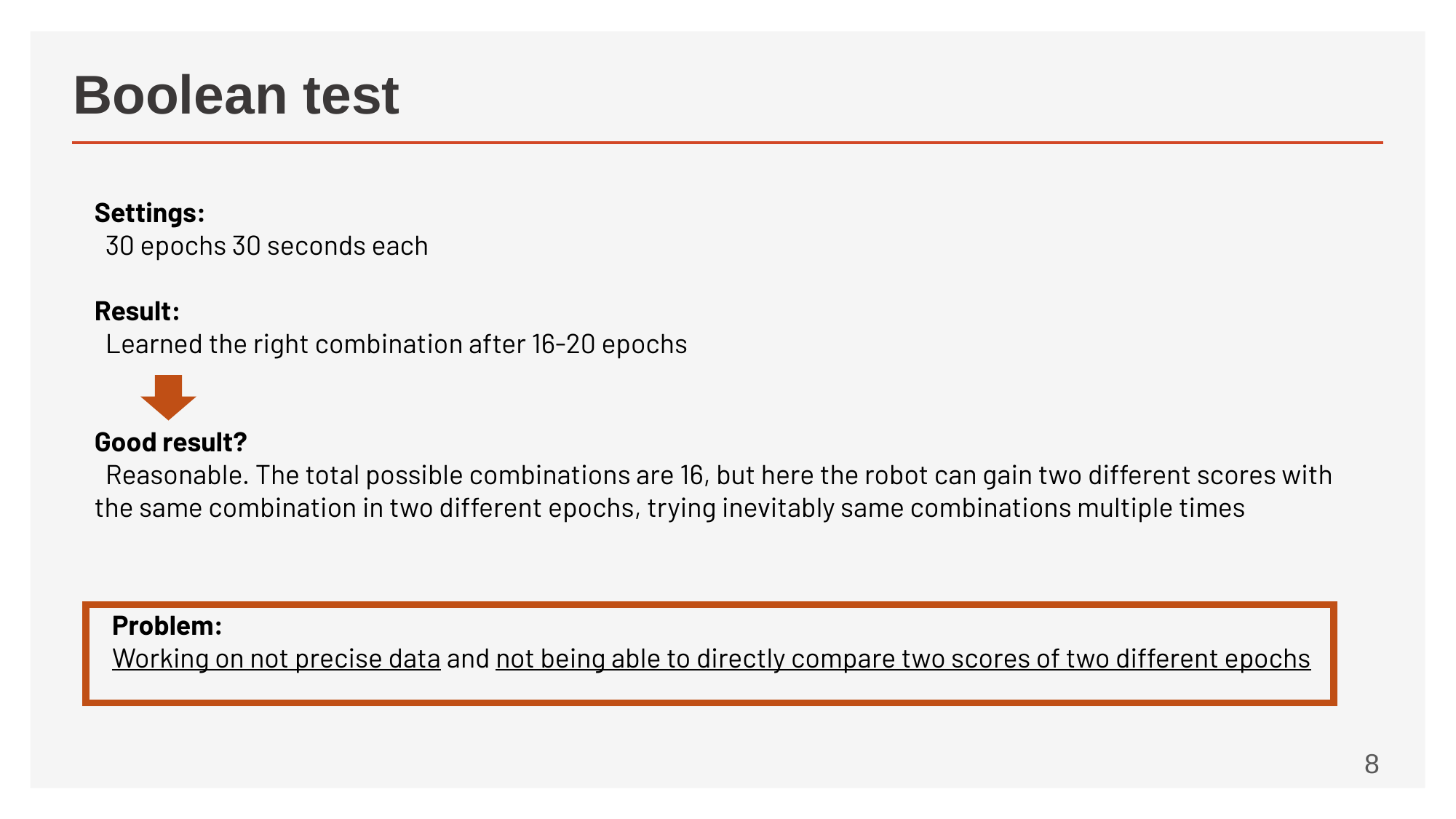

# Boolean test
Settings:
  30 epochs 30 seconds each

Result:
  Learned the right combination after 16-20 epochs

Good result?
  Reasonable. The total possible combinations are 16, but here the robot can gain two different scores with the same combination in two different epochs, trying inevitably same combinations multiple times

Problem:
Working on not precise data and not being able to directly compare two scores of two different epochs
8